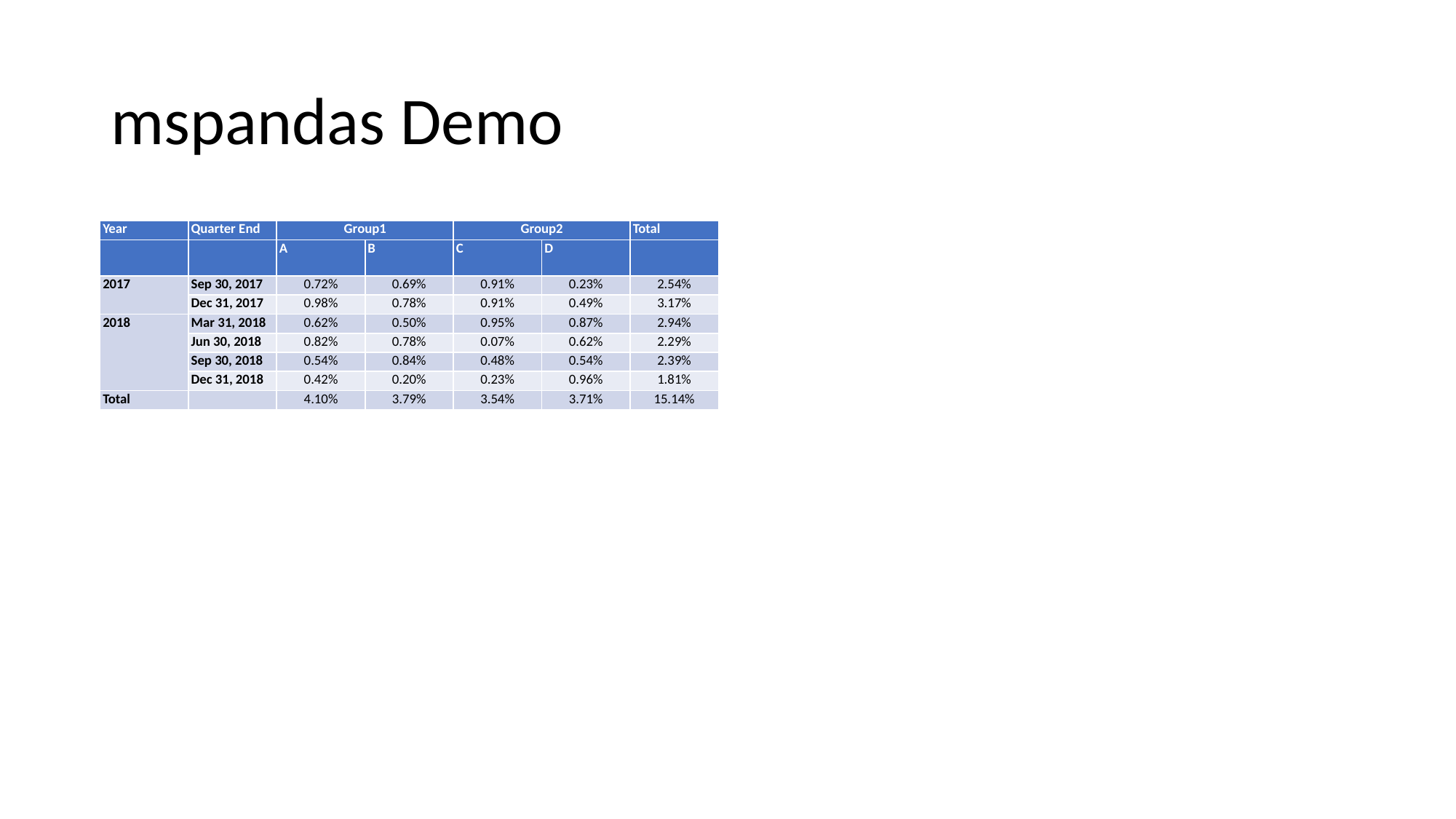

# mspandas Demo
| Year | Quarter End | Group1 | Group1 | Group2 | Group2 | Total |
| --- | --- | --- | --- | --- | --- | --- |
|  |  | A | B | C | D |  |
| 2017 | Sep 30, 2017 | 0.72% | 0.69% | 0.91% | 0.23% | 2.54% |
| 2017 | Dec 31, 2017 | 0.98% | 0.78% | 0.91% | 0.49% | 3.17% |
| 2018 | Mar 31, 2018 | 0.62% | 0.50% | 0.95% | 0.87% | 2.94% |
| 2018 | Jun 30, 2018 | 0.82% | 0.78% | 0.07% | 0.62% | 2.29% |
| 2018 | Sep 30, 2018 | 0.54% | 0.84% | 0.48% | 0.54% | 2.39% |
| 2018 | Dec 31, 2018 | 0.42% | 0.20% | 0.23% | 0.96% | 1.81% |
| Total |  | 4.10% | 3.79% | 3.54% | 3.71% | 15.14% |